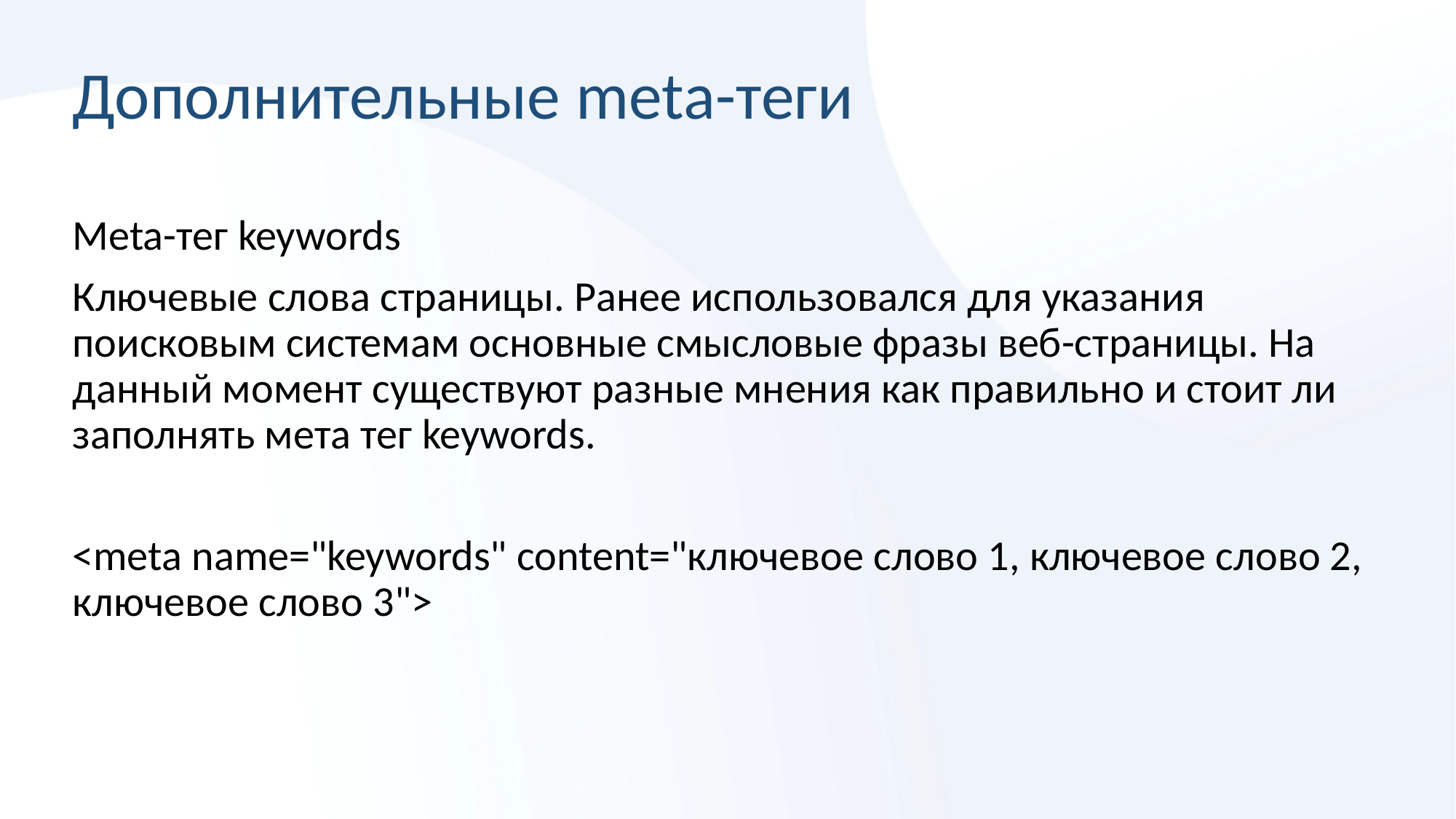

# Дополнительные meta-теги
Meta-тег keywords
Ключевые слова страницы. Ранее использовался для указания поисковым системам основные смысловые фразы веб-страницы. На данный момент существуют разные мнения как правильно и стоит ли заполнять мета тег keywords.

<meta name="keywords" content="ключевое слово 1, ключевое слово 2, ключевое слово 3">